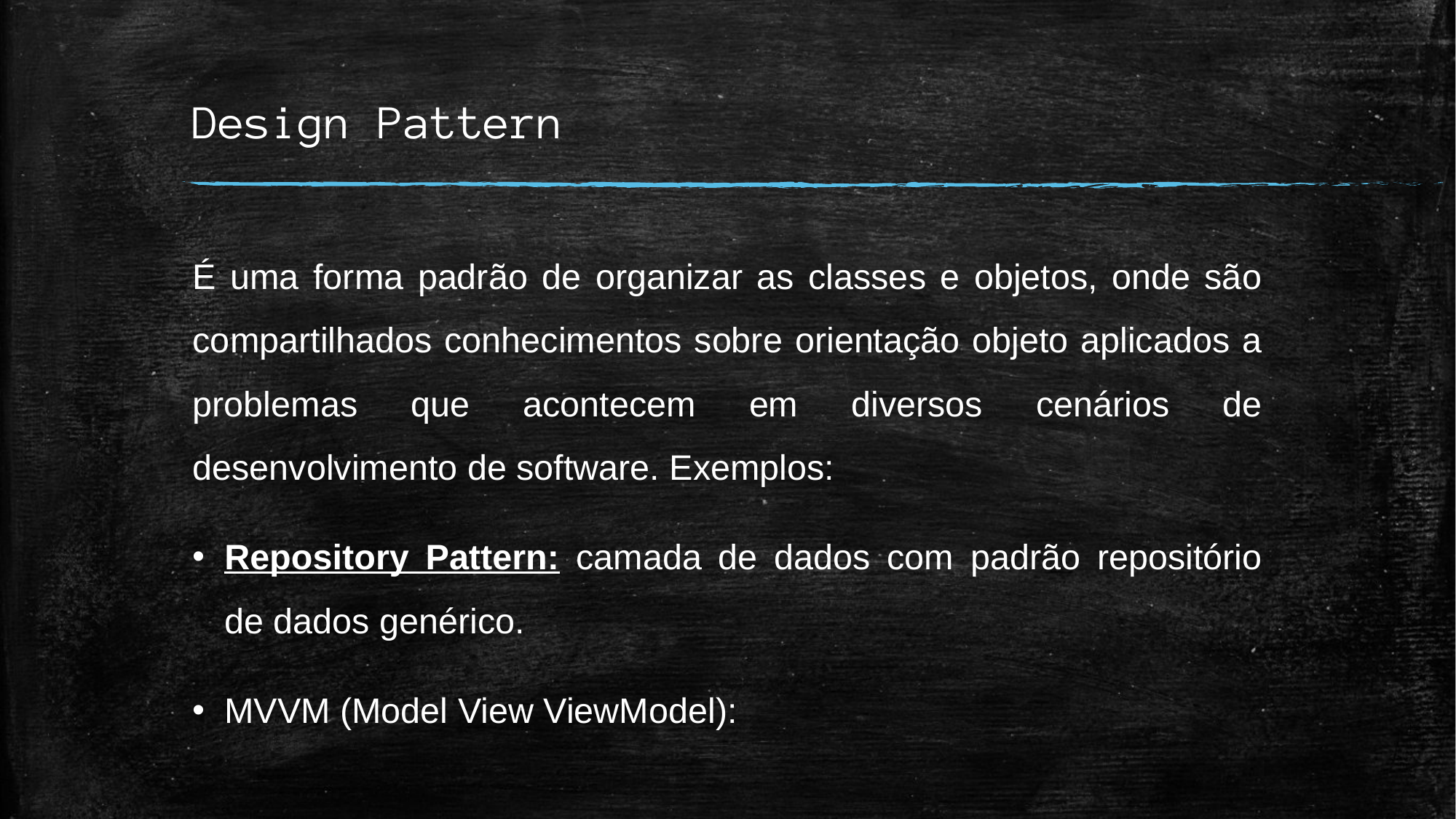

# Design Pattern
É uma forma padrão de organizar as classes e objetos, onde são compartilhados conhecimentos sobre orientação objeto aplicados a problemas que acontecem em diversos cenários de desenvolvimento de software. Exemplos:
Repository Pattern: camada de dados com padrão repositório de dados genérico.
MVVM (Model View ViewModel):